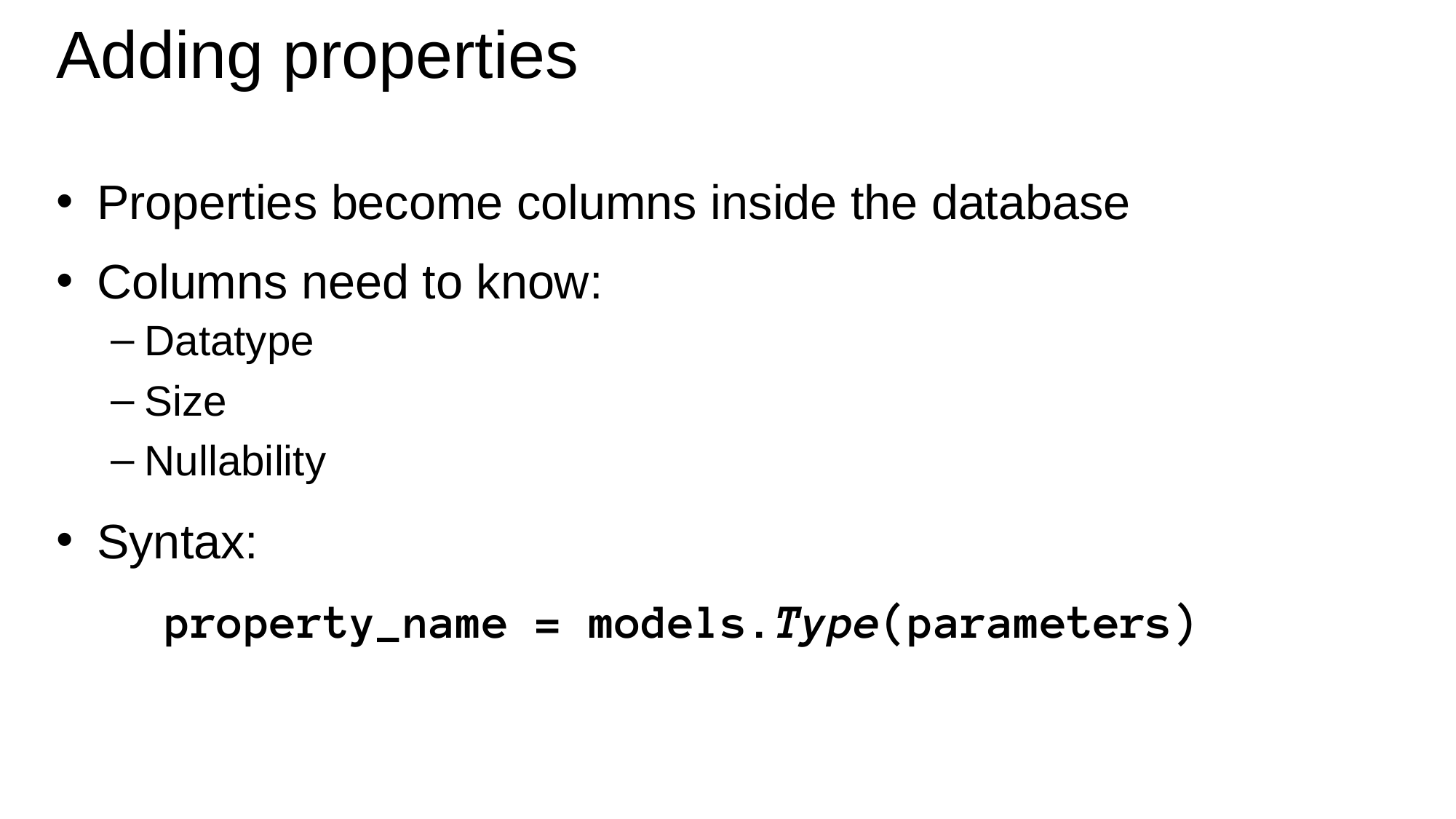

# Adding properties
Properties become columns inside the database
Columns need to know:
Datatype
Size
Nullability
Syntax:
	property_name = models.Type(parameters)